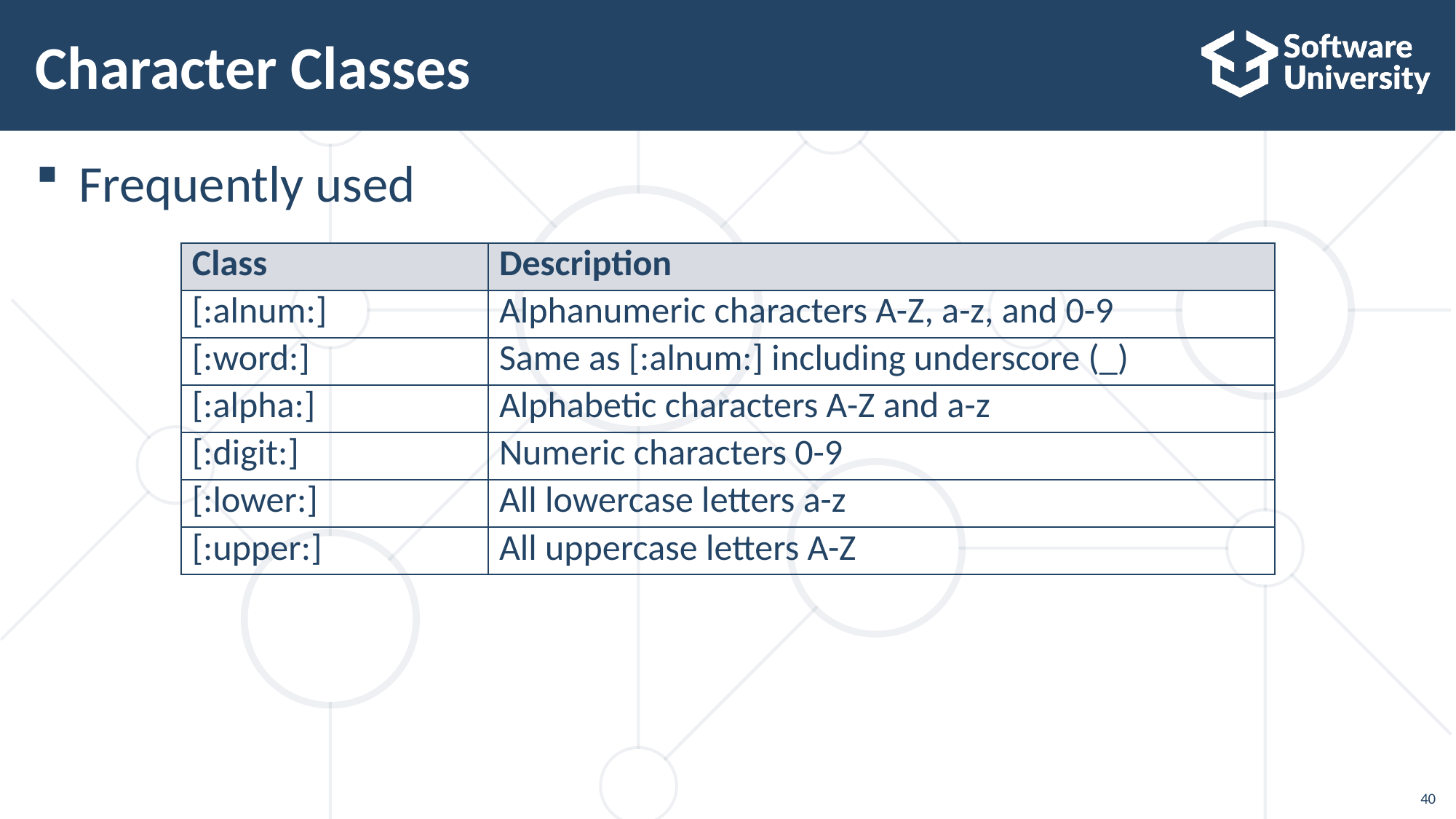

# Character Classes
Frequently used
| Class | Description |
| --- | --- |
| [:alnum:] | Alphanumeric characters A-Z, a-z, and 0-9 |
| [:word:] | Same as [:alnum:] including underscore (\_) |
| [:alpha:] | Alphabetic characters A-Z and a-z |
| [:digit:] | Numeric characters 0-9 |
| [:lower:] | All lowercase letters a-z |
| [:upper:] | All uppercase letters A-Z |
40